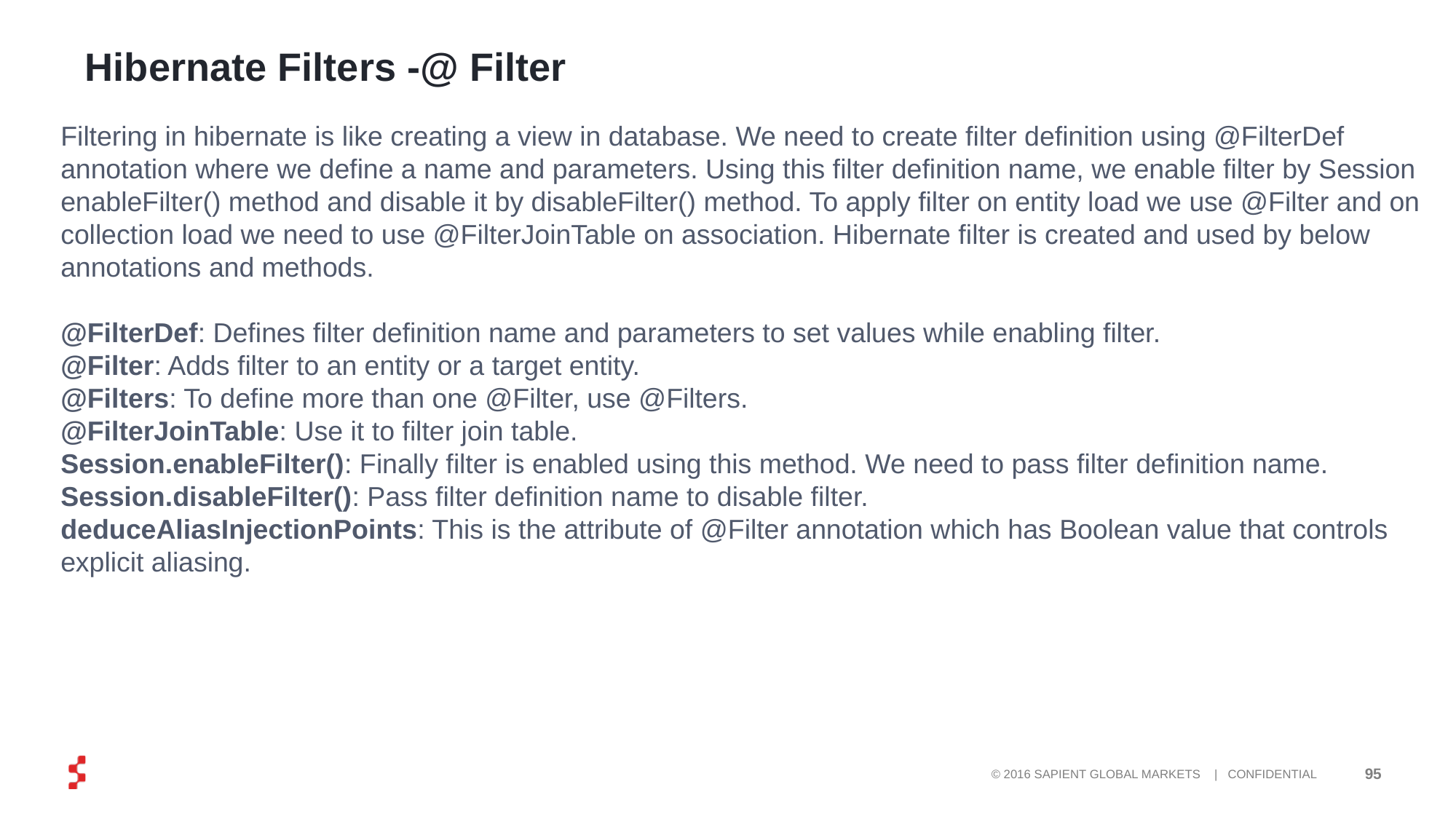

# Hibernate Filters -@ Filter
Filtering in hibernate is like creating a view in database. We need to create filter definition using @FilterDef annotation where we define a name and parameters. Using this filter definition name, we enable filter by Session enableFilter() method and disable it by disableFilter() method. To apply filter on entity load we use @Filter and on collection load we need to use @FilterJoinTable on association. Hibernate filter is created and used by below annotations and methods. 
@FilterDef: Defines filter definition name and parameters to set values while enabling filter. 
@Filter: Adds filter to an entity or a target entity. 
@Filters: To define more than one @Filter, use @Filters. 
@FilterJoinTable: Use it to filter join table. 
Session.enableFilter(): Finally filter is enabled using this method. We need to pass filter definition name. 
Session.disableFilter(): Pass filter definition name to disable filter. 
deduceAliasInjectionPoints: This is the attribute of @Filter annotation which has Boolean value that controls explicit aliasing.